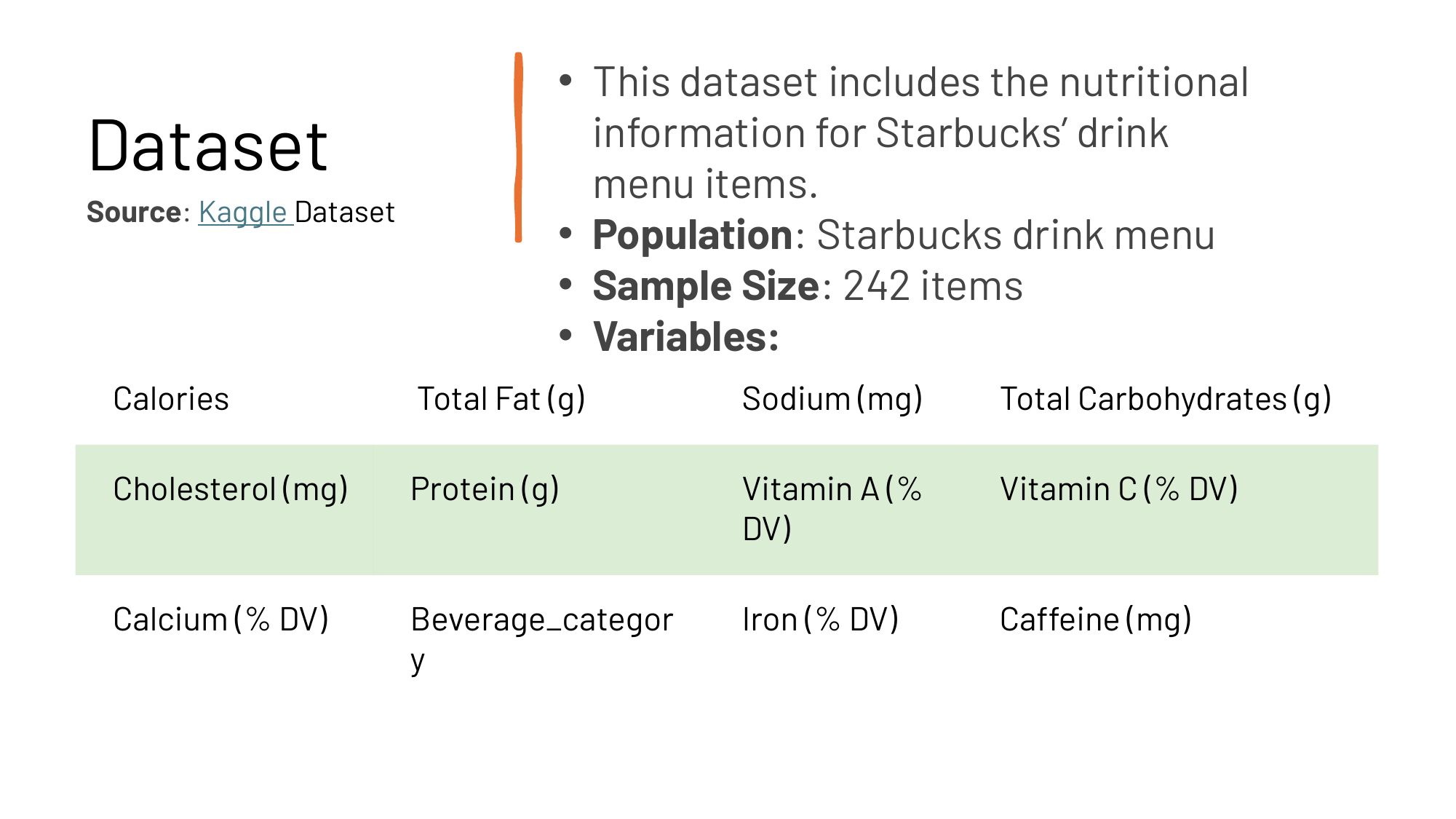

This dataset includes the nutritional information for Starbucks’ drink menu items. ​
Population: Starbucks drink menu​
Sample Size: 242 items​
Variables: ​

# Dataset

Source: Kaggle Dataset
| Calories | Total Fat (g) | Sodium (mg) | Total Carbohydrates (g) |
| --- | --- | --- | --- |
| Cholesterol (mg) | Protein (g) | Vitamin A (% DV) | Vitamin C (% DV) |
| Calcium (% DV) | Beverage\_category | Iron (% DV) | Caffeine (mg) |